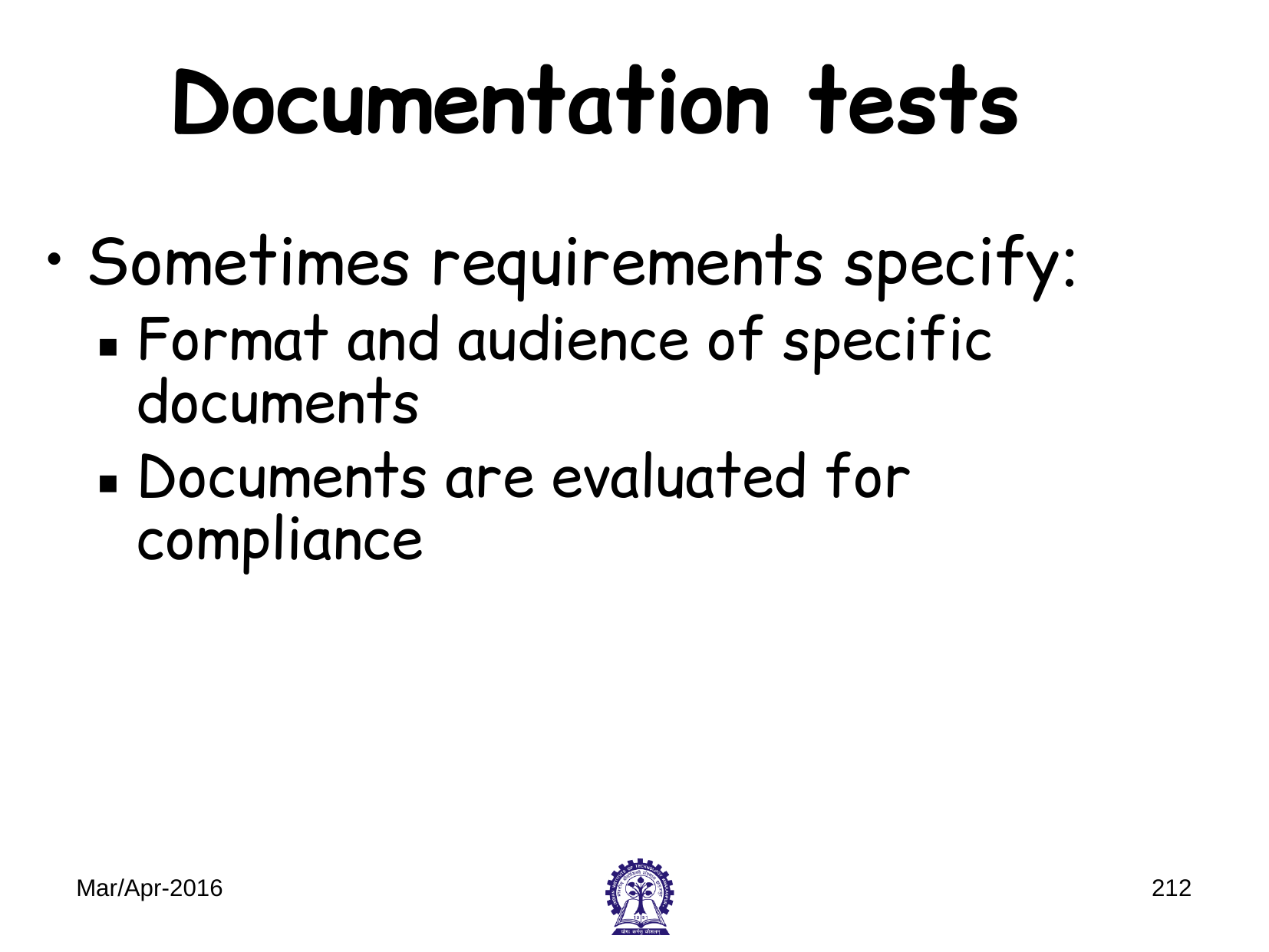

# Documentation tests
Sometimes requirements specify:
Format and audience of specific documents
Documents are evaluated for compliance
Mar/Apr-2016
212